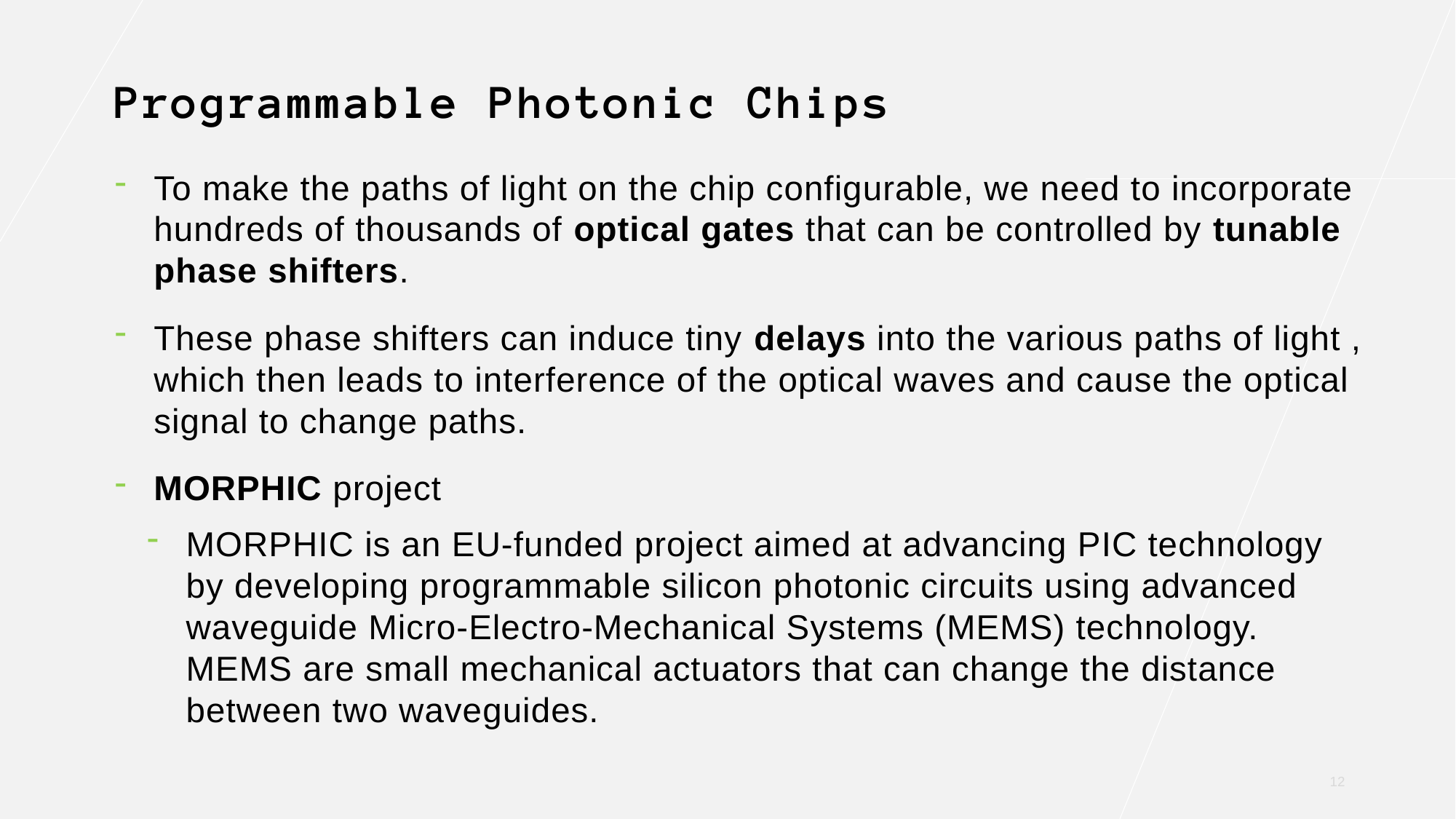

# Programmable Photonic Chips
To make the paths of light on the chip configurable, we need to incorporate hundreds of thousands of optical gates that can be controlled by tunable phase shifters.
These phase shifters can induce tiny delays into the various paths of light , which then leads to interference of the optical waves and cause the optical signal to change paths.
MORPHIC project
MORPHIC is an EU-funded project aimed at advancing PIC technology by developing programmable silicon photonic circuits using advanced waveguide Micro-Electro-Mechanical Systems (MEMS) technology. MEMS are small mechanical actuators that can change the distance between two waveguides.

12